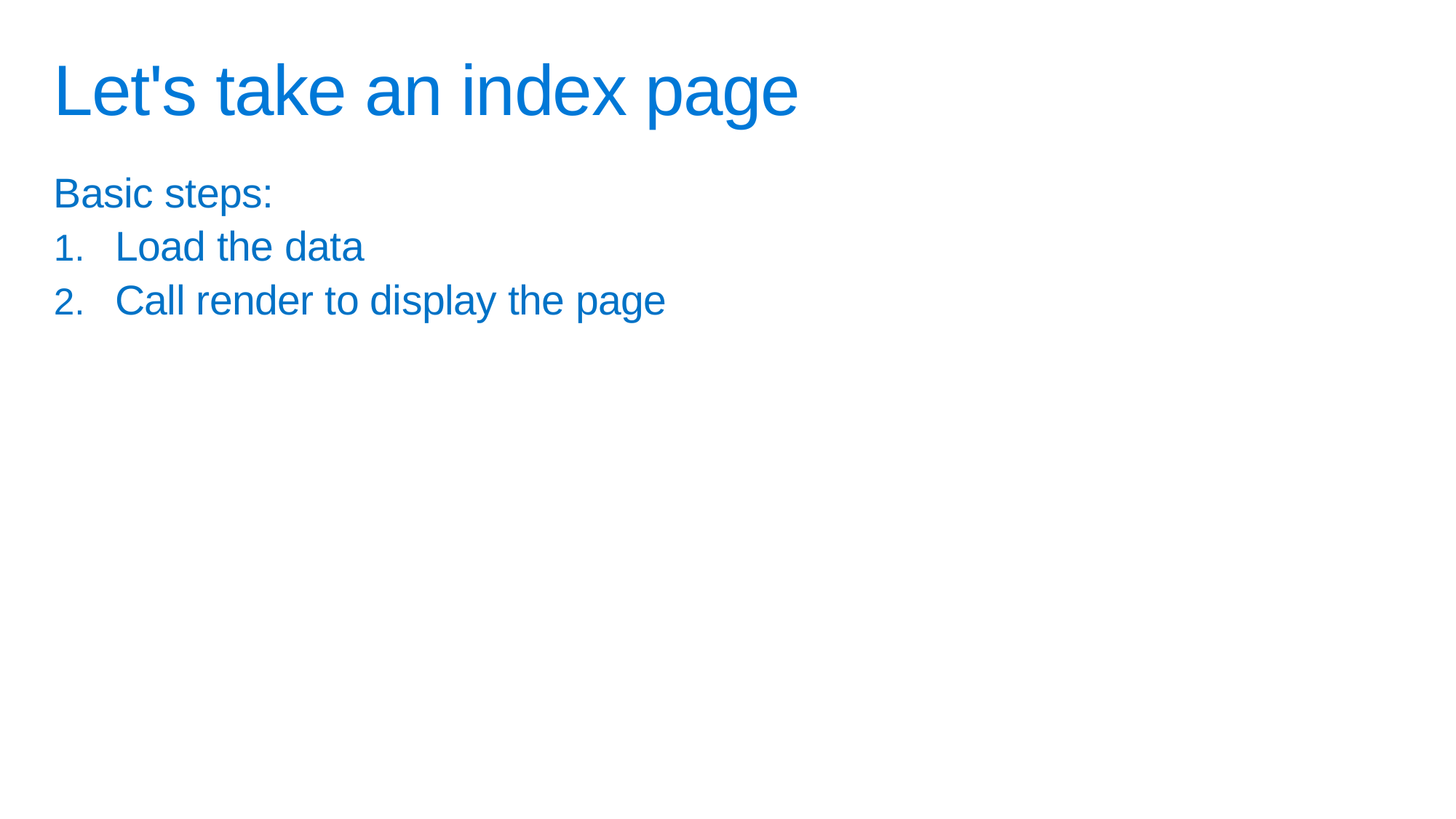

# Let's take an index page
Basic steps:
Load the data
Call render to display the page